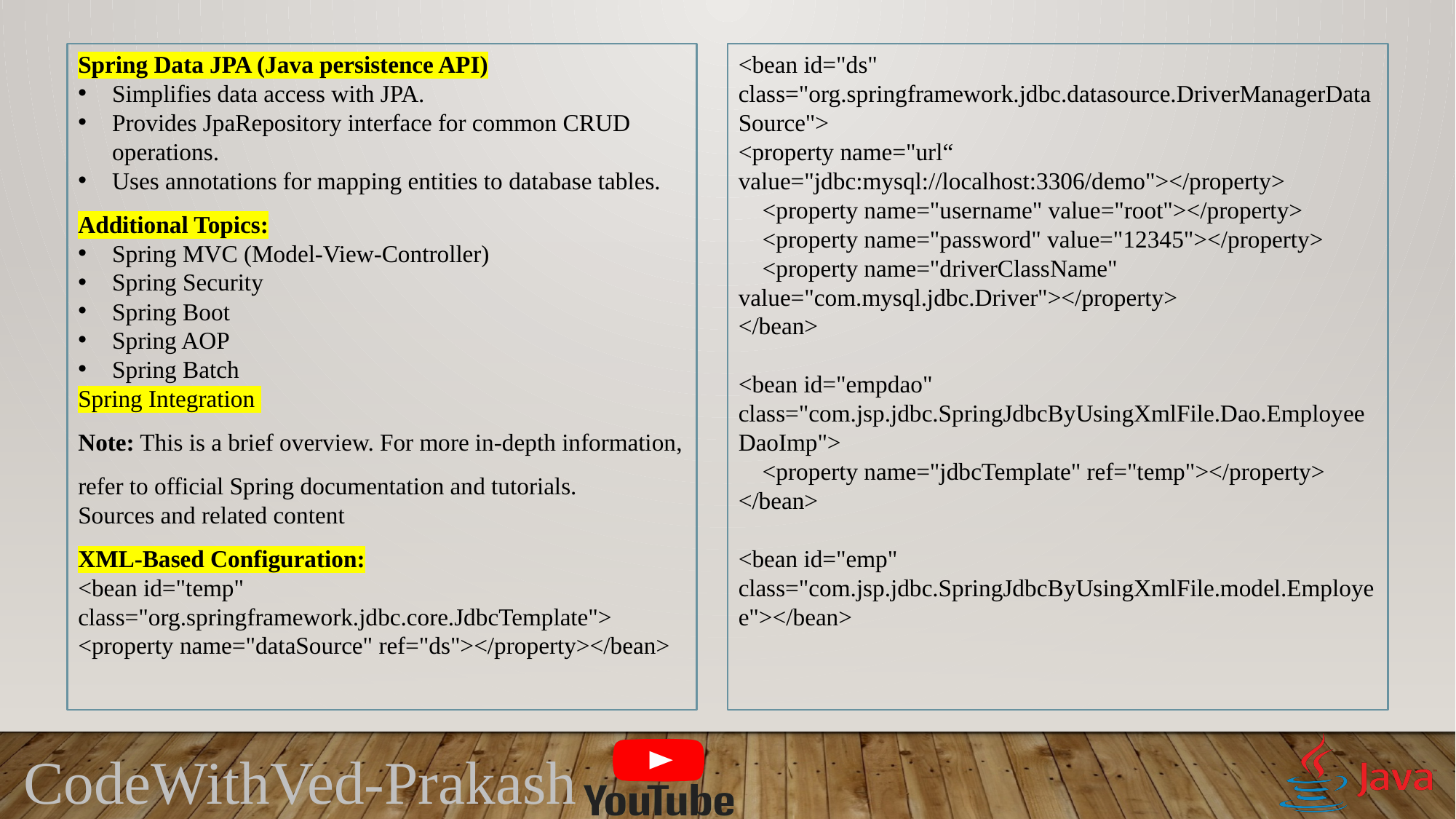

Spring Data JPA (Java persistence API)
Simplifies data access with JPA.
Provides JpaRepository interface for common CRUD operations.
Uses annotations for mapping entities to database tables.
Additional Topics:
Spring MVC (Model-View-Controller)
Spring Security
Spring Boot
Spring AOP
Spring Batch
Spring Integration
Note: This is a brief overview. For more in-depth information, refer to official Spring documentation and tutorials.
Sources and related content
XML-Based Configuration:
<bean id="temp" class="org.springframework.jdbc.core.JdbcTemplate">    <property name="dataSource" ref="ds"></property></bean>

<bean id="ds" class="org.springframework.jdbc.datasource.DriverManagerDataSource">
<property name="url“ value="jdbc:mysql://localhost:3306/demo"></property>
    <property name="username" value="root"></property>
    <property name="password" value="12345"></property>
    <property name="driverClassName" value="com.mysql.jdbc.Driver"></property>
</bean>

<bean id="empdao" class="com.jsp.jdbc.SpringJdbcByUsingXmlFile.Dao.EmployeeDaoImp">
    <property name="jdbcTemplate" ref="temp"></property>
</bean>

<bean id="emp" class="com.jsp.jdbc.SpringJdbcByUsingXmlFile.model.Employee"></bean>